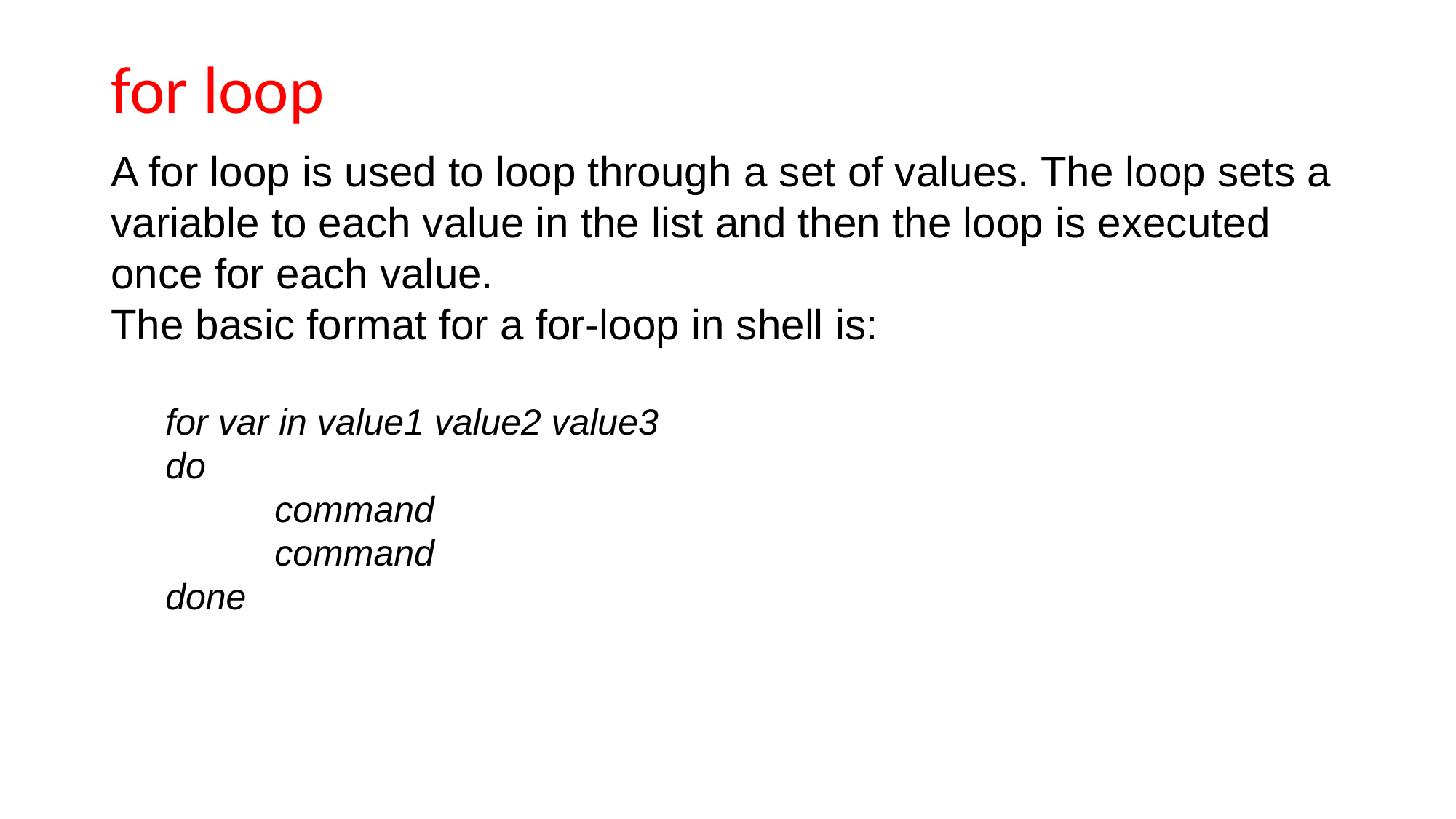

# for loop
A for loop is used to loop through a set of values. The loop sets a variable to each value in the list and then the loop is executed once for each value.
The basic format for a for-loop in shell is:

for var in value1 value2 value3
do
	command
	command
done